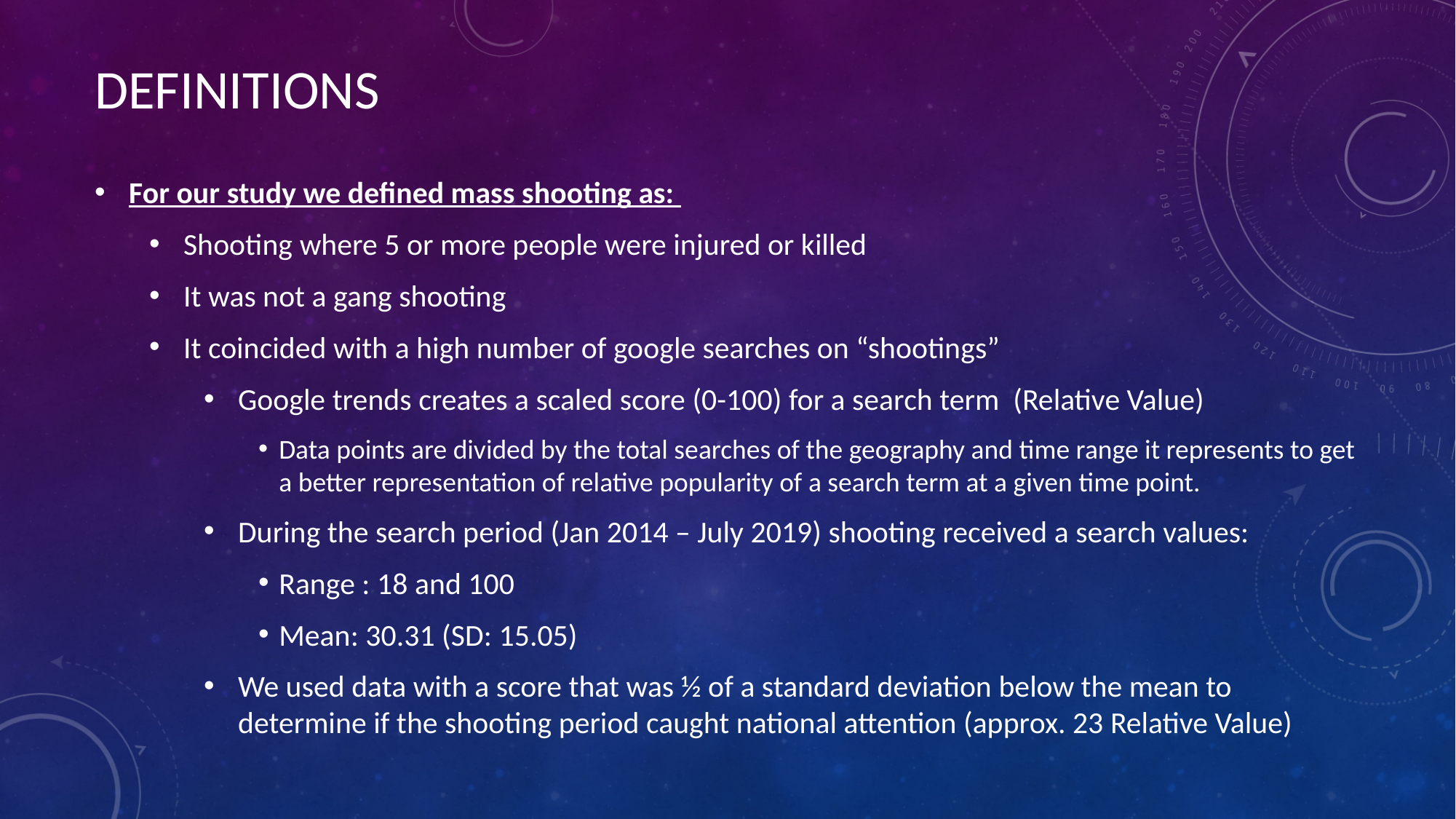

# Definitions
For our study we defined mass shooting as:
Shooting where 5 or more people were injured or killed
It was not a gang shooting
It coincided with a high number of google searches on “shootings”
Google trends creates a scaled score (0-100) for a search term  (Relative Value)
Data points are divided by the total searches of the geography and time range it represents to get a better representation of relative popularity of a search term at a given time point.
During the search period (Jan 2014 – July 2019) shooting received a search values:
Range : 18 and 100
Mean: 30.31 (SD: 15.05)
We used data with a score that was ½ of a standard deviation below the mean to determine if the shooting period caught national attention (approx. 23 Relative Value)